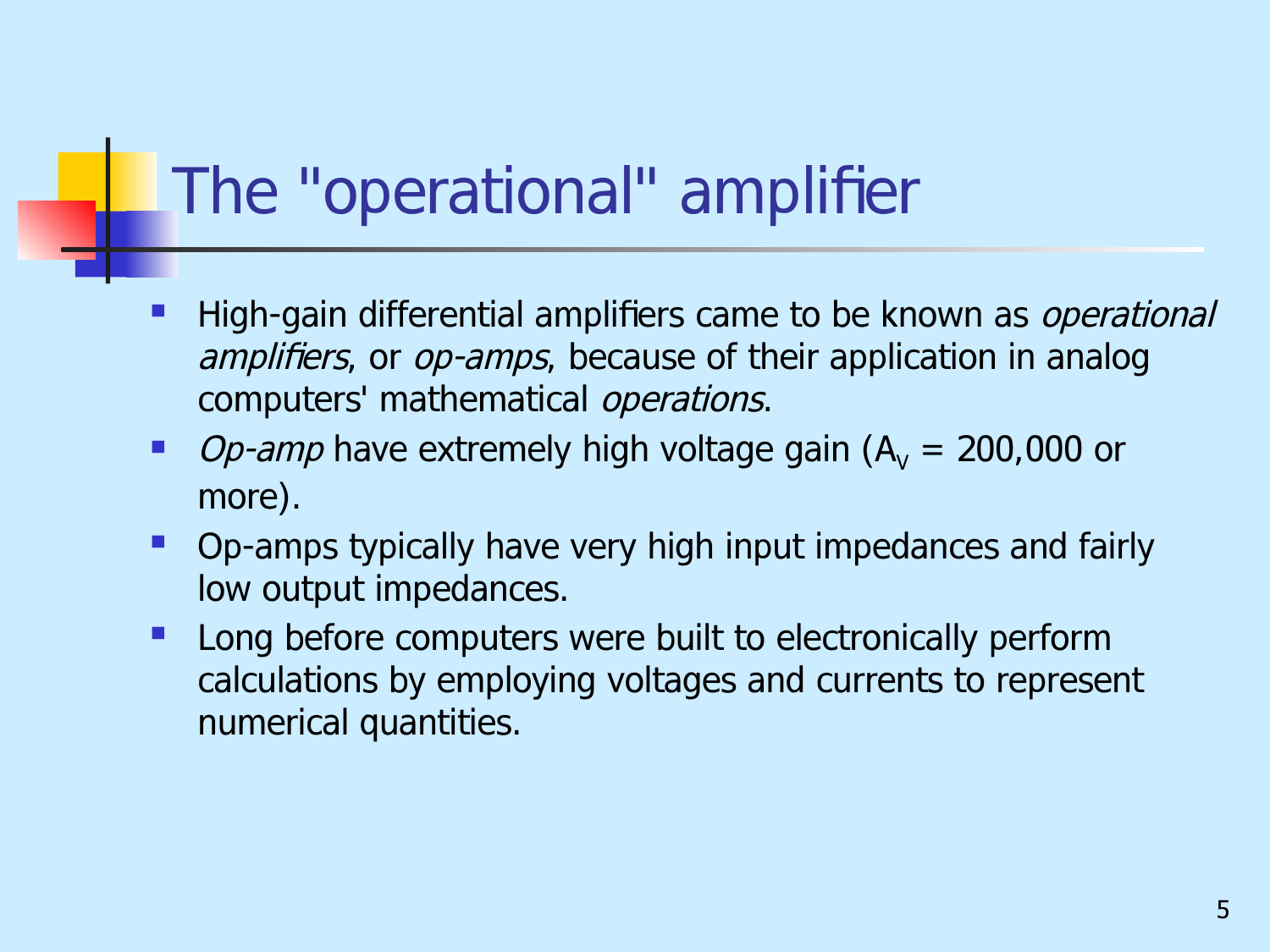

# The "operational" amplifier
High-gain differential amplifiers came to be known as operational amplifiers, or op-amps, because of their application in analog computers' mathematical operations.
Op-amp have extremely high voltage gain (AV = 200,000 or more).
Op-amps typically have very high input impedances and fairly low output impedances.
Long before computers were built to electronically perform calculations by employing voltages and currents to represent numerical quantities.

5